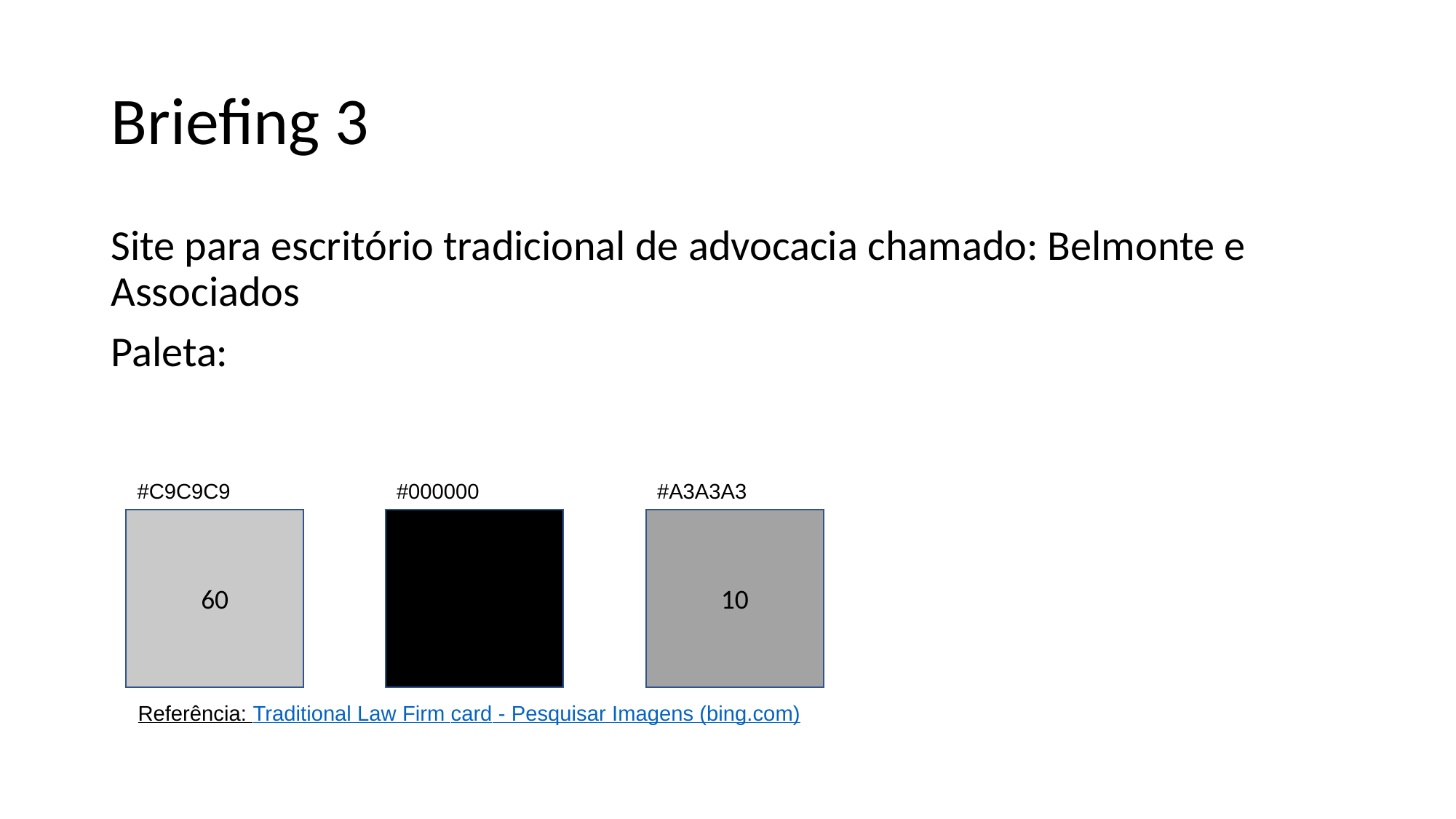

# Briefing 3
Site para escritório tradicional de advocacia chamado: Belmonte e Associados
Paleta:
#000000
#A3A3A3
#C9C9C9
60
30
10
Referência: Traditional Law Firm card - Pesquisar Imagens (bing.com)